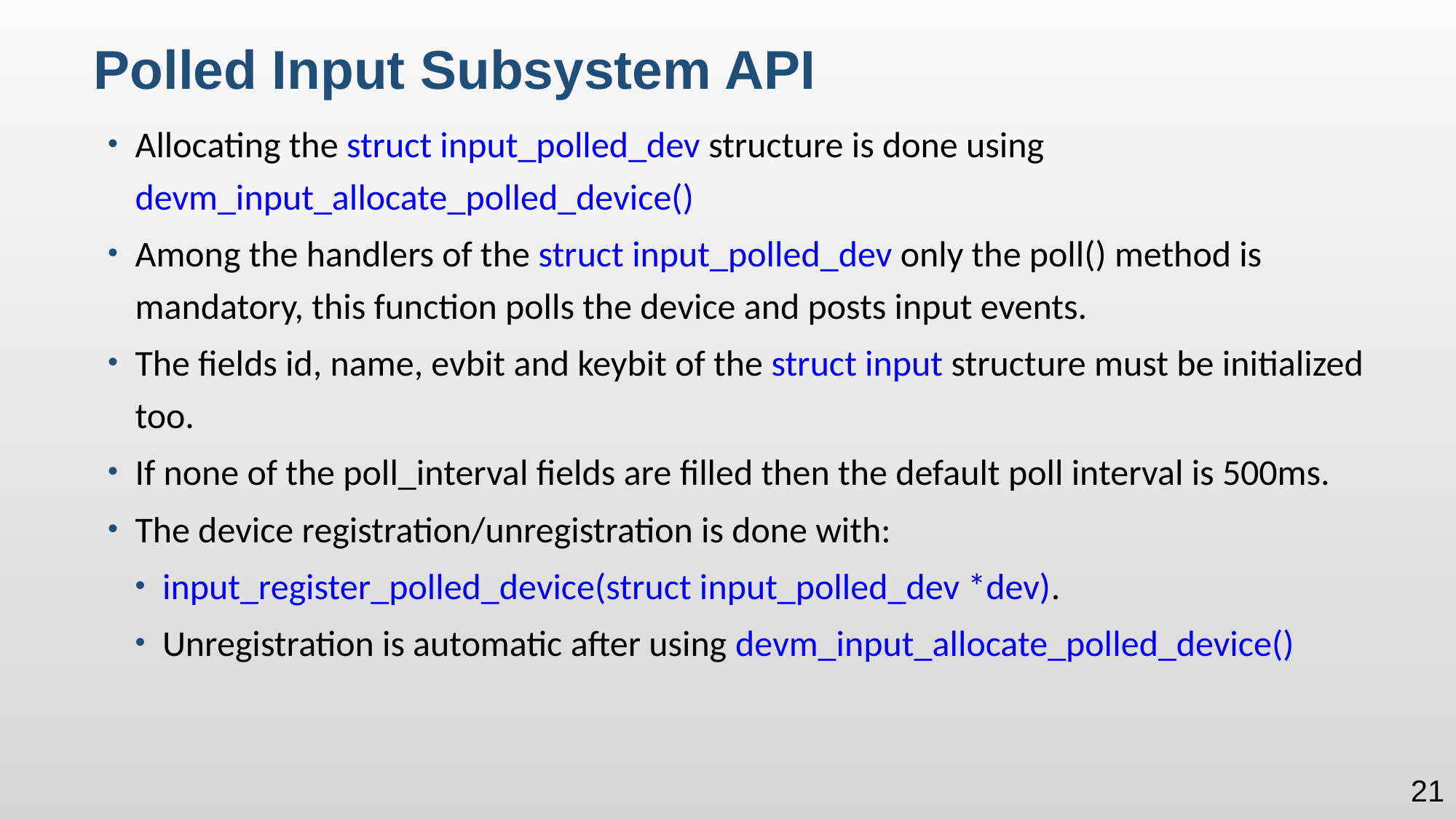

Polled Input Subsystem API
Allocating the struct input_polled_dev structure is done using devm_input_allocate_polled_device()
Among the handlers of the struct input_polled_dev only the poll() method is mandatory, this function polls the device and posts input events.
The fields id, name, evbit and keybit of the struct input structure must be initialized too.
If none of the poll_interval fields are filled then the default poll interval is 500ms.
The device registration/unregistration is done with:
input_register_polled_device(struct input_polled_dev *dev).
Unregistration is automatic after using devm_input_allocate_polled_device()
21